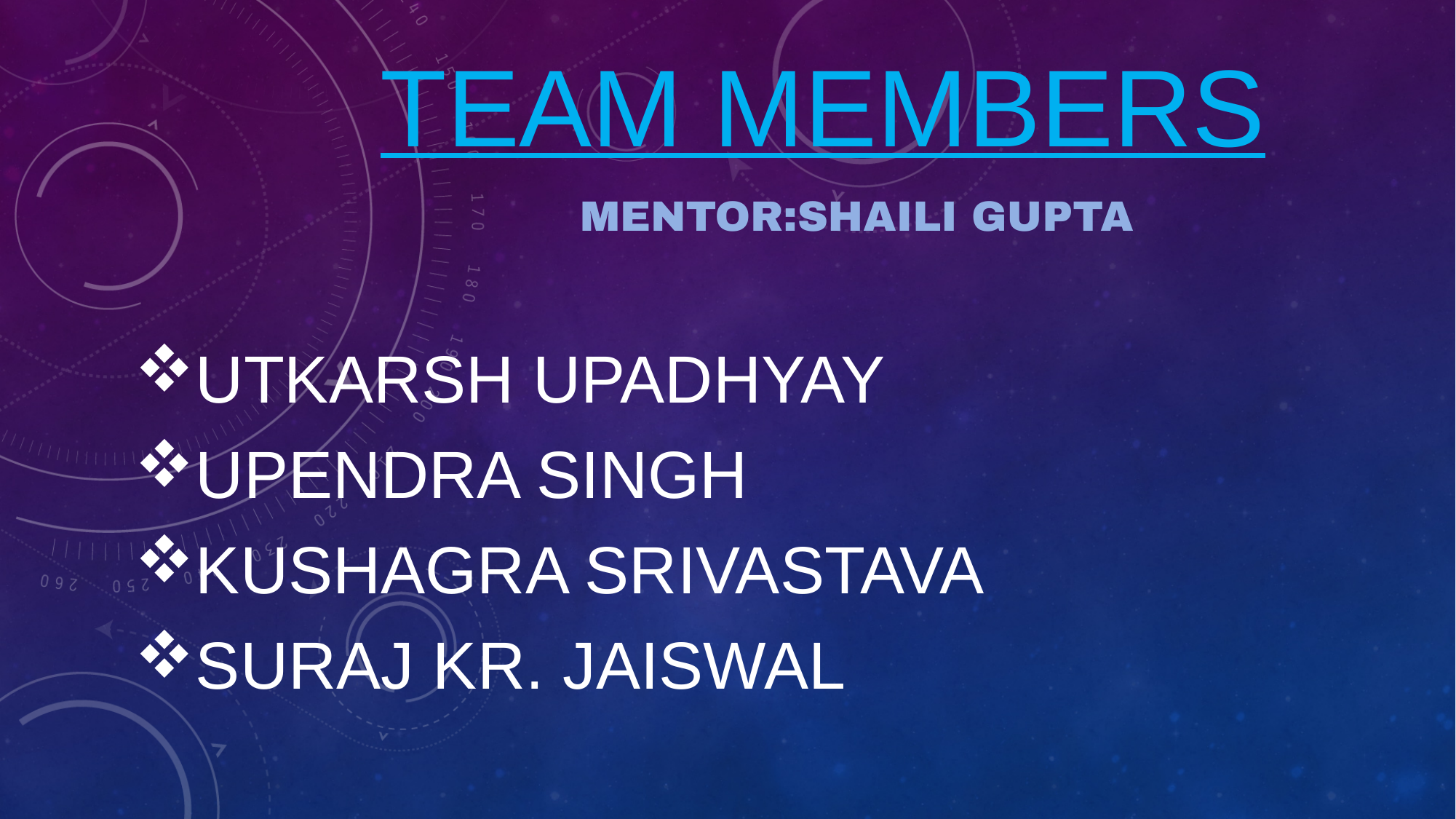

# TEAM MEMBERS
MENTOR:SHAILI GUPTA
Utkarsh upadhyay
Upendra singh
Kushagra srivastava
Suraj kr. jaiswal